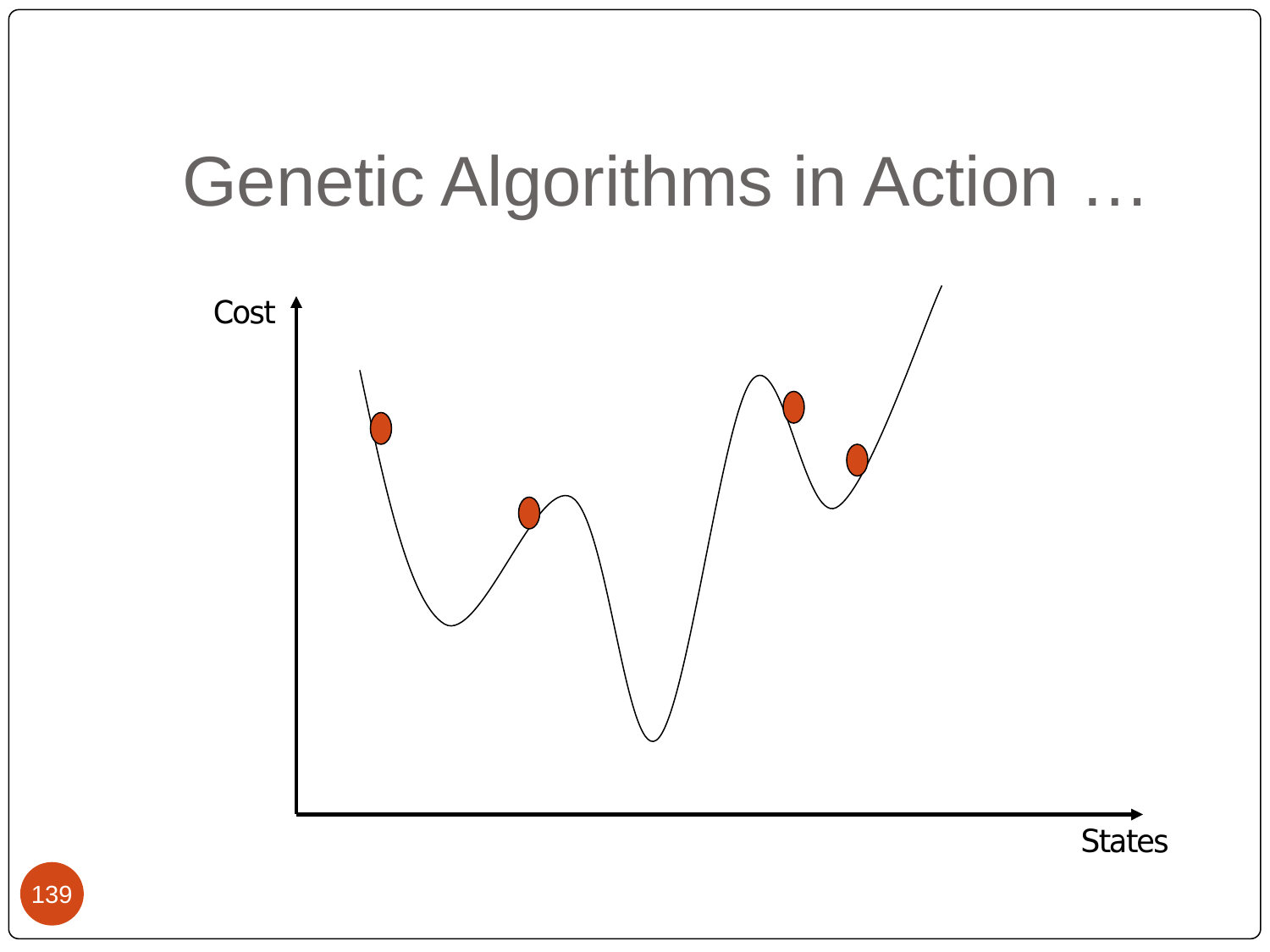

# Genetic Algorithms in Action …
Cost

States
139